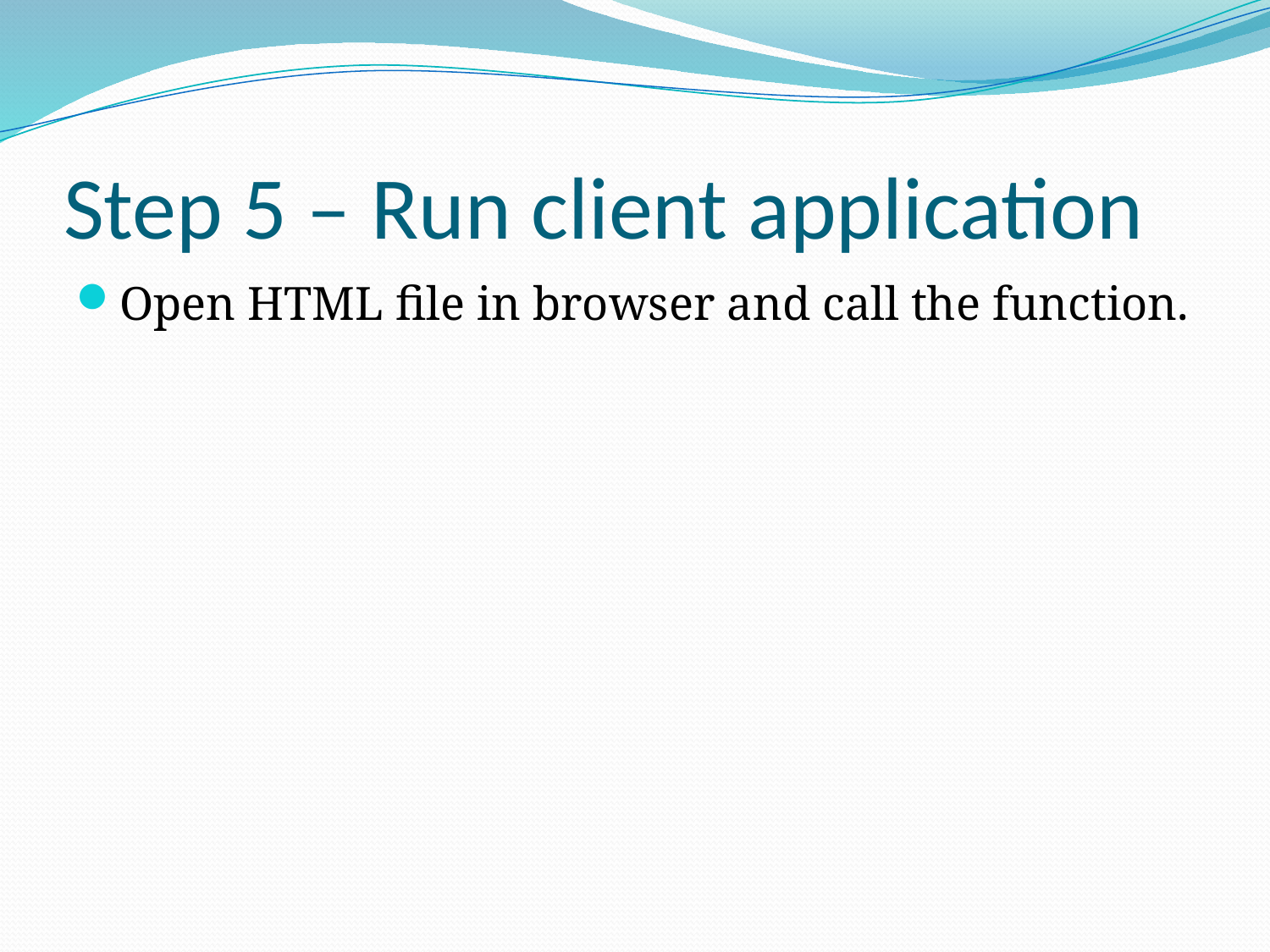

# Step 5 – Run client application
Open HTML file in browser and call the function.